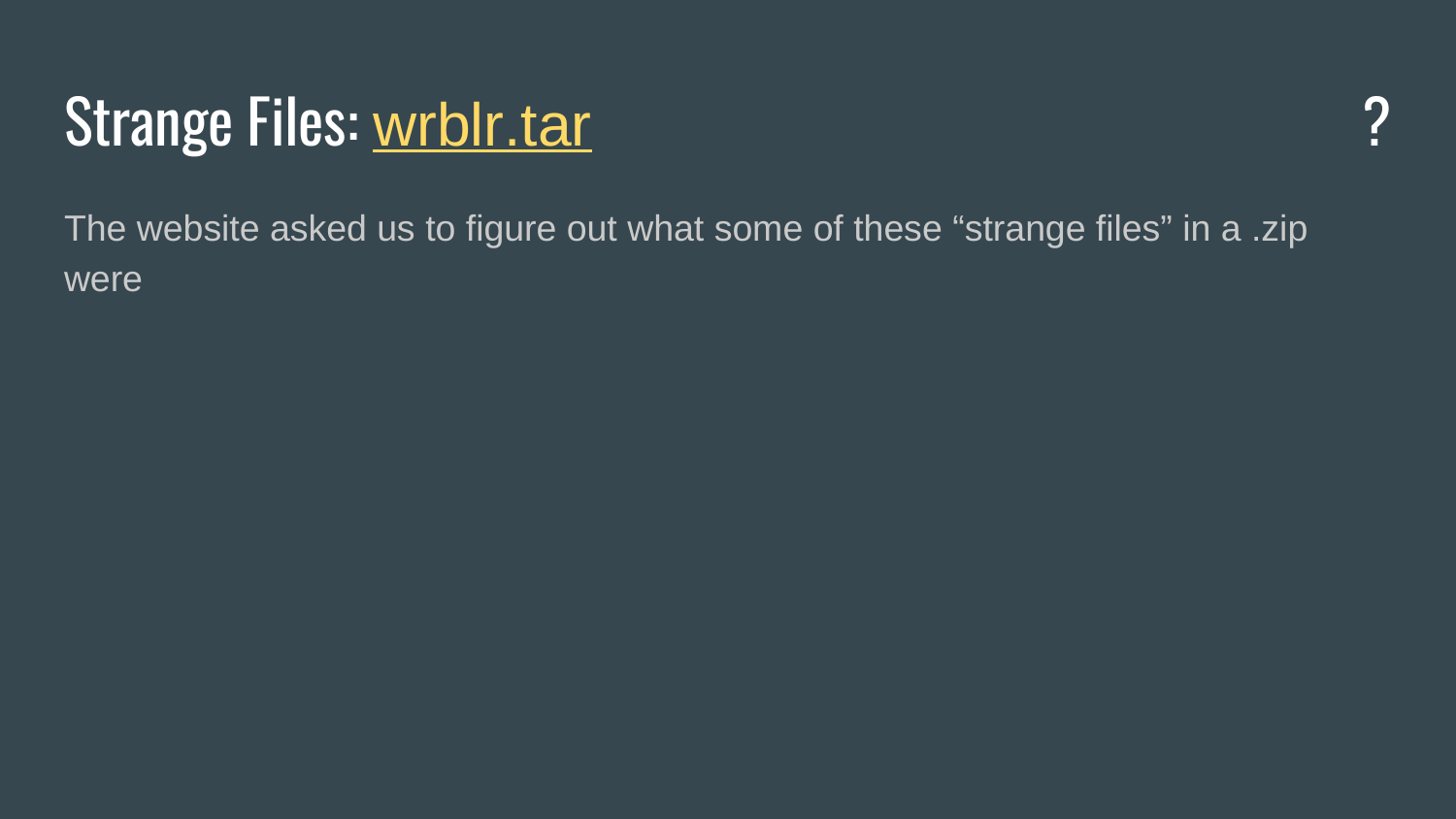

# Strange Files: wrblr.tar
?
The website asked us to figure out what some of these “strange files” in a .zip were